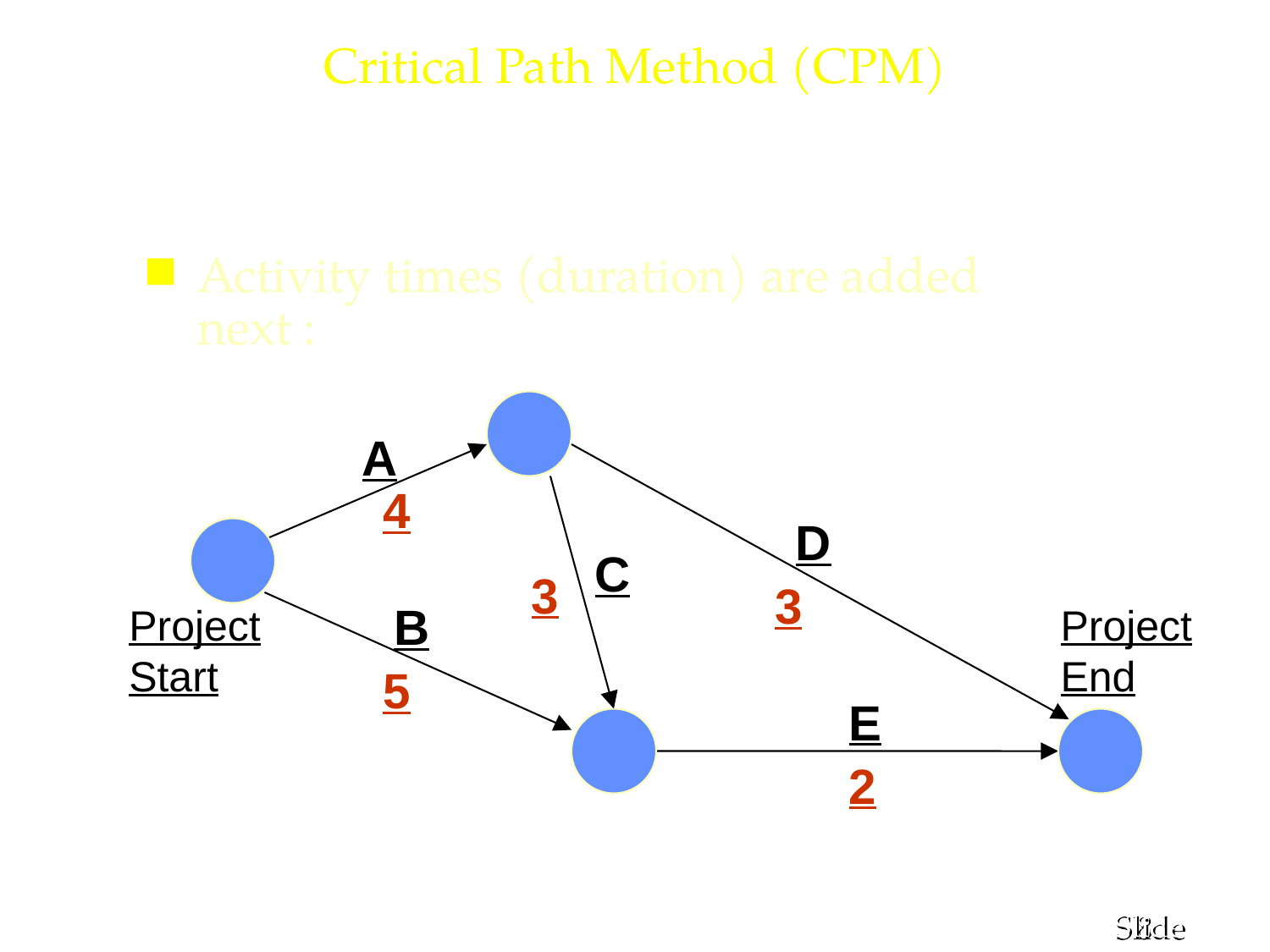

# Critical Path Method (CPM)
Activity times (duration) are added next :

A

4

D

C
3
3
B
Project
Start

Project
End
5
E

2